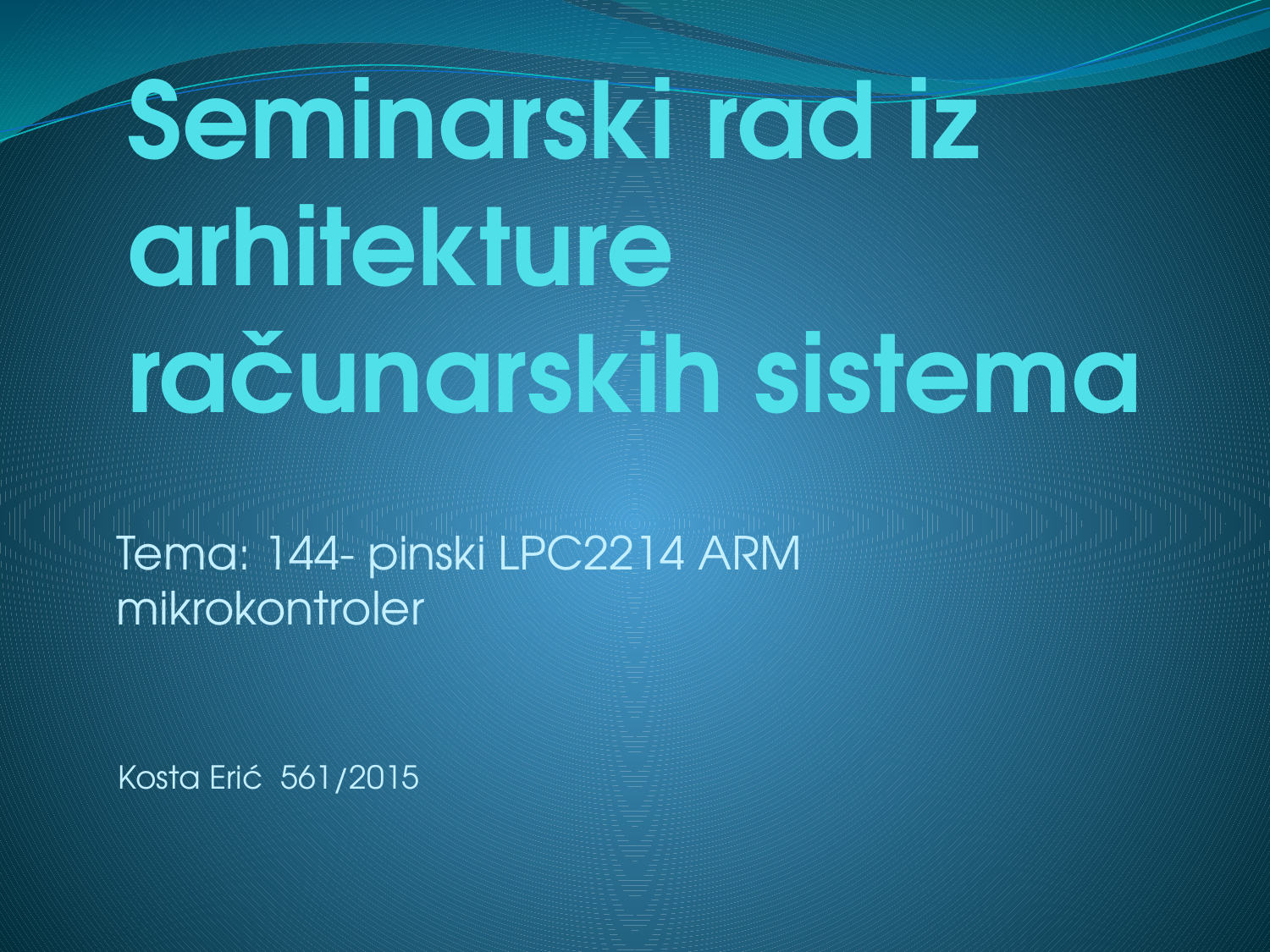

# Seminarski rad iz arhitekture računarskih sistema
Tema: 144- pinski LPC2214 ARM mikrokontroler
Kosta Erić  561/2015